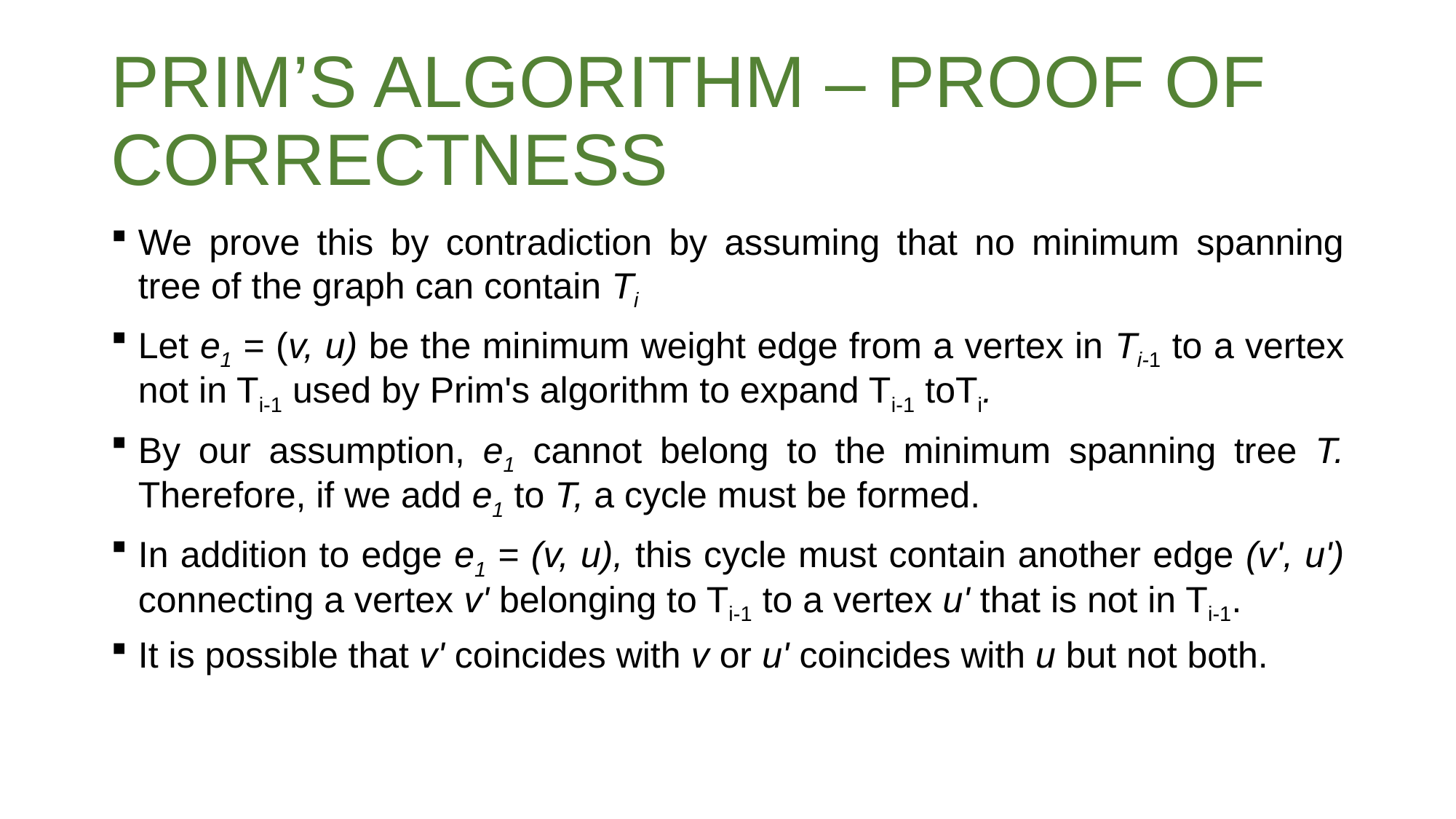

# PRIM’S ALGORITHM – PROOF OF CORRECTNESS
We prove this by contradiction by assuming that no minimum spanning tree of the graph can contain Ti
Let e1 = (v, u) be the minimum weight edge from a vertex in Ti-1 to a vertex not in Ti-1 used by Prim's algorithm to expand Ti-1 toTi.
By our assumption, e1 cannot belong to the minimum spanning tree T. Therefore, if we add e1 to T, a cycle must be formed.
In addition to edge e1 = (v, u), this cycle must contain another edge (v', u') connecting a vertex v' belonging to Ti-1 to a vertex u' that is not in Ti-1.
It is possible that v' coincides with v or u' coincides with u but not both.